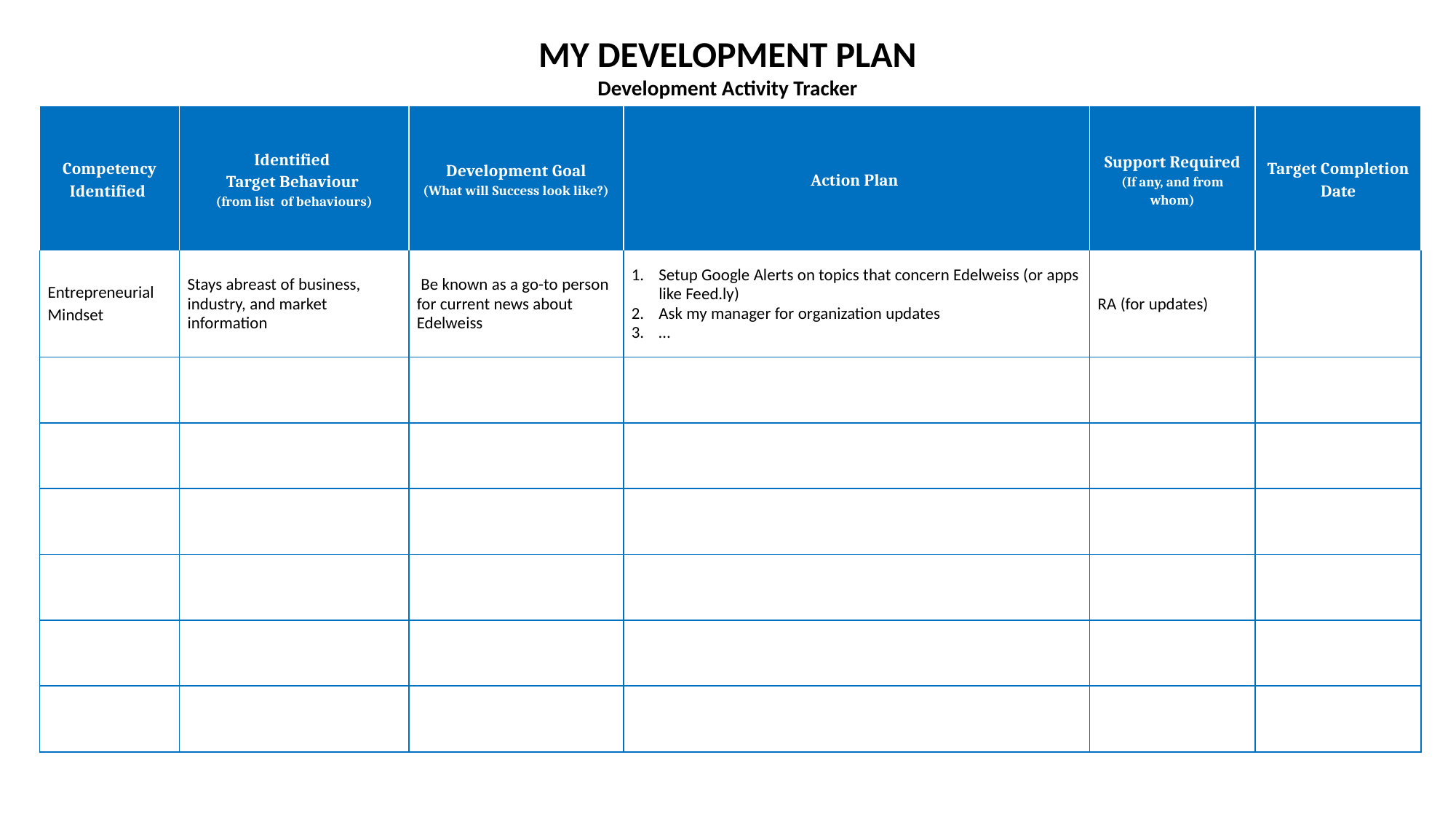

MY DEVELOPMENT PLAN
Development Activity Tracker
| Competency Identified | Identified Target Behaviour (from list of behaviours) | Development Goal (What will Success look like?) | Action Plan | Support Required (If any, and from whom) | Target Completion Date |
| --- | --- | --- | --- | --- | --- |
| Entrepreneurial Mindset | Stays abreast of business, industry, and market information | Be known as a go-to person for current news about Edelweiss | Setup Google Alerts on topics that concern Edelweiss (or apps like Feed.ly) Ask my manager for organization updates … | RA (for updates) |  |
|  |  |  |  |  |  |
|  |  |  |  |  |  |
|  |  |  |  |  |  |
|  |  |  |  |  |  |
|  |  |  |  |  |  |
|  |  |  |  |  |  |